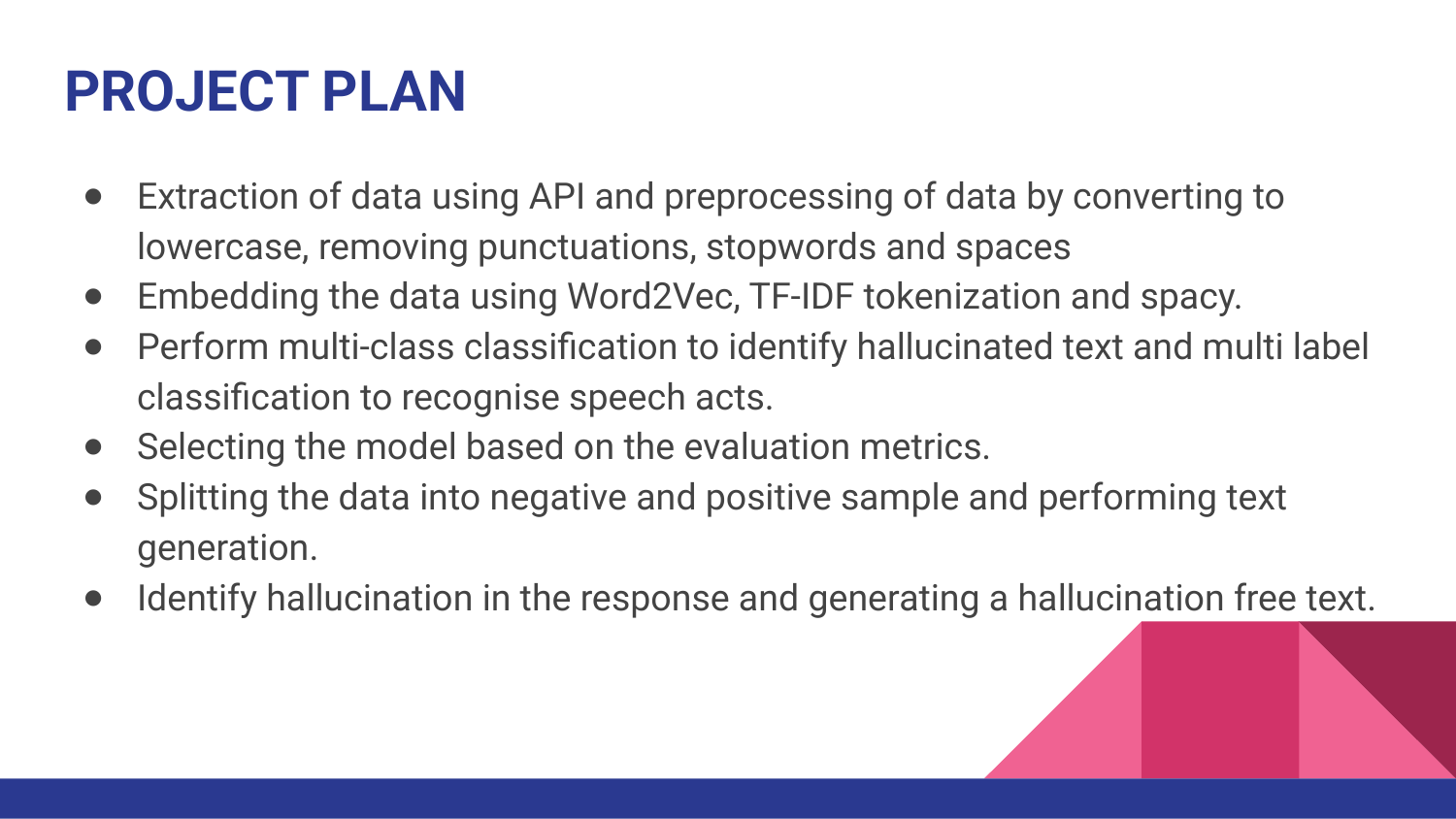

# PROJECT PLAN
Extraction of data using API and preprocessing of data by converting to lowercase, removing punctuations, stopwords and spaces
Embedding the data using Word2Vec, TF-IDF tokenization and spacy.
Perform multi-class classification to identify hallucinated text and multi label classification to recognise speech acts.
Selecting the model based on the evaluation metrics.
Splitting the data into negative and positive sample and performing text generation.
Identify hallucination in the response and generating a hallucination free text.